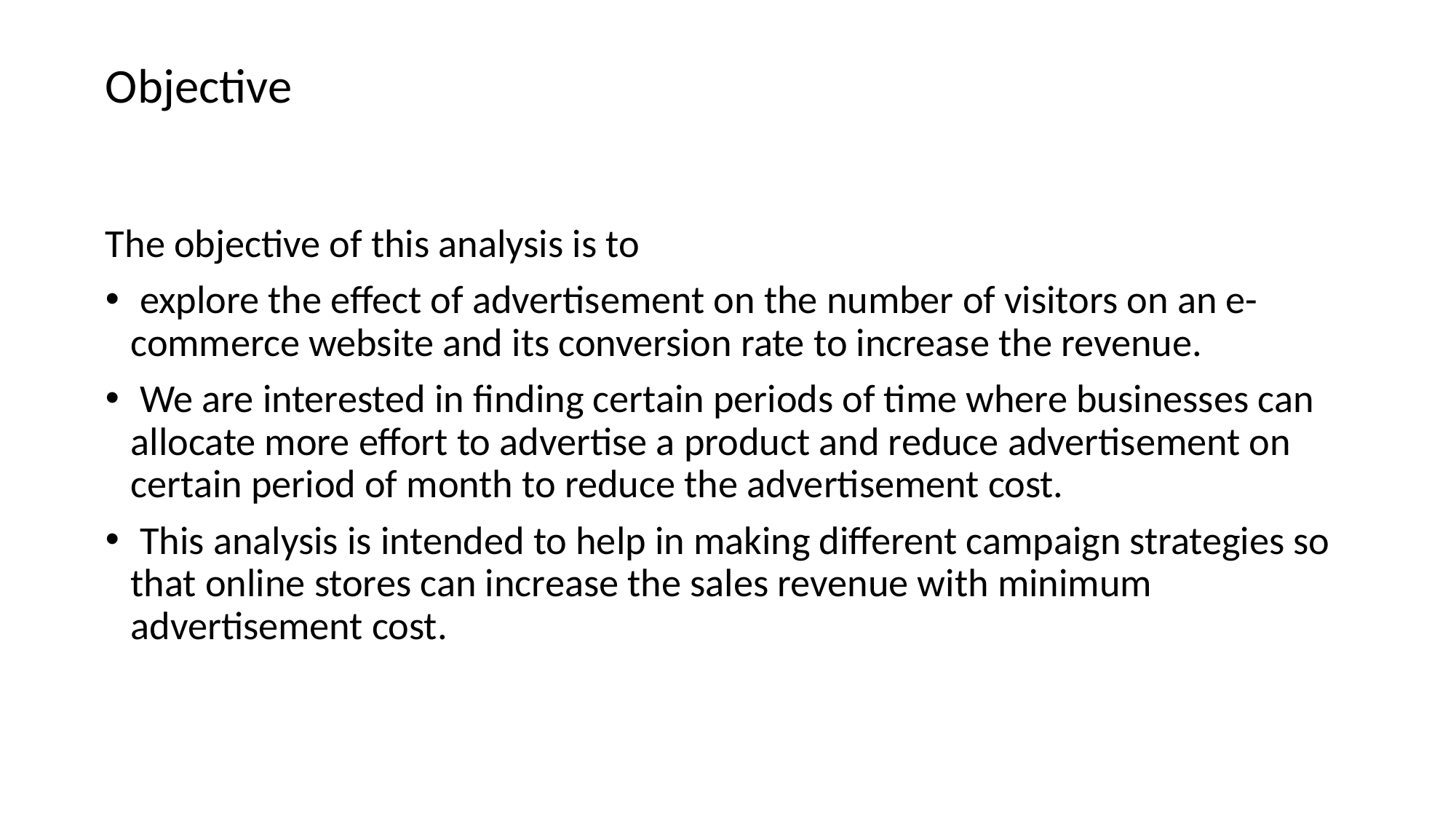

# Objective
The objective of this analysis is to
 explore the effect of advertisement on the number of visitors on an e-commerce website and its conversion rate to increase the revenue.
 We are interested in finding certain periods of time where businesses can allocate more effort to advertise a product and reduce advertisement on certain period of month to reduce the advertisement cost.
 This analysis is intended to help in making different campaign strategies so that online stores can increase the sales revenue with minimum advertisement cost.